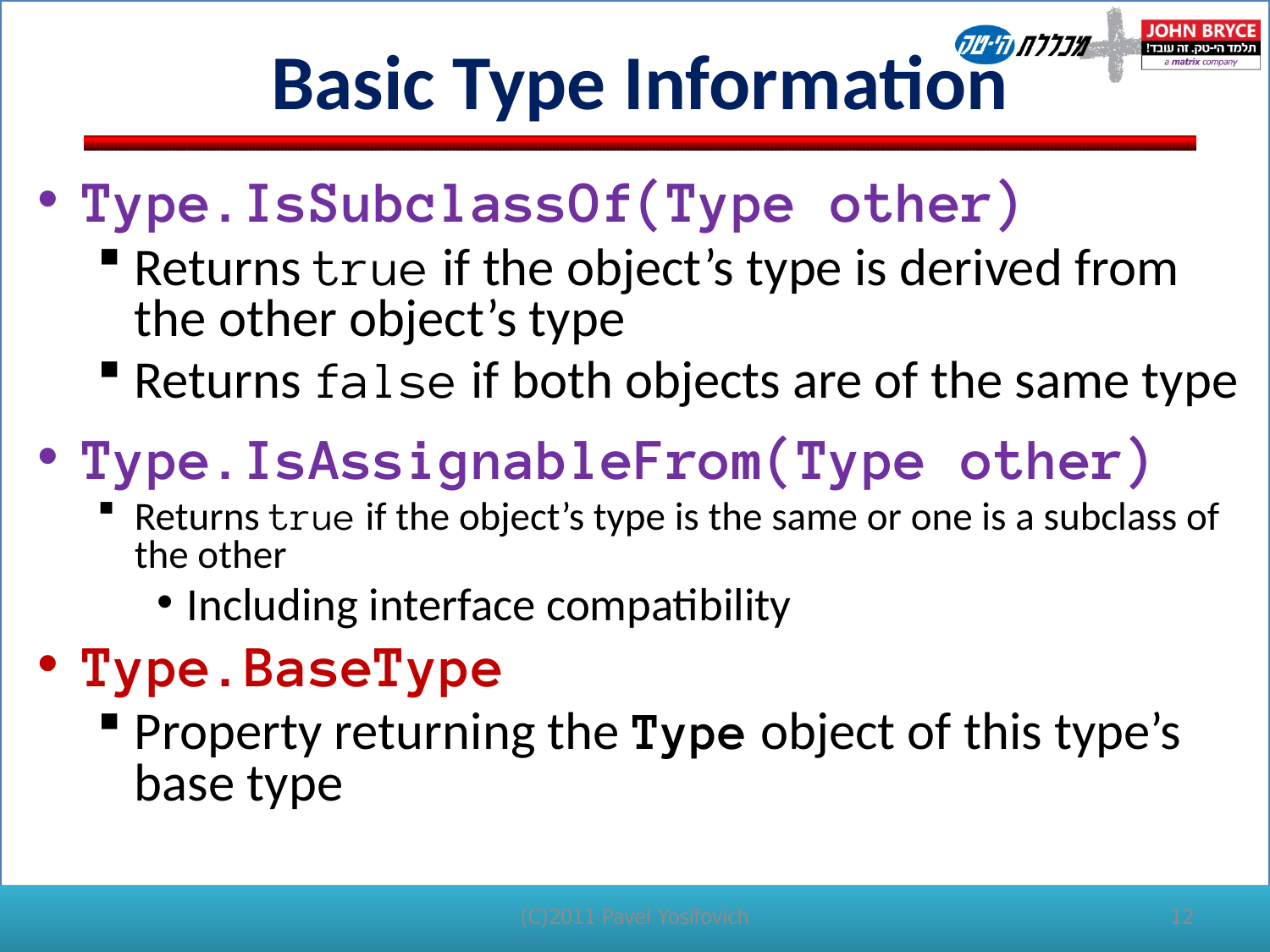

# Basic Type Information
Type.IsSubclassOf(Type other)
Returns true if the object’s type is derived from the other object’s type
Returns false if both objects are of the same type
Type.IsAssignableFrom(Type other)
Returns true if the object’s type is the same or one is a subclass of the other
Including interface compatibility
Type.BaseType
Property returning the Type object of this type’s base type

(C)2011 Pavel Yosifovich
12